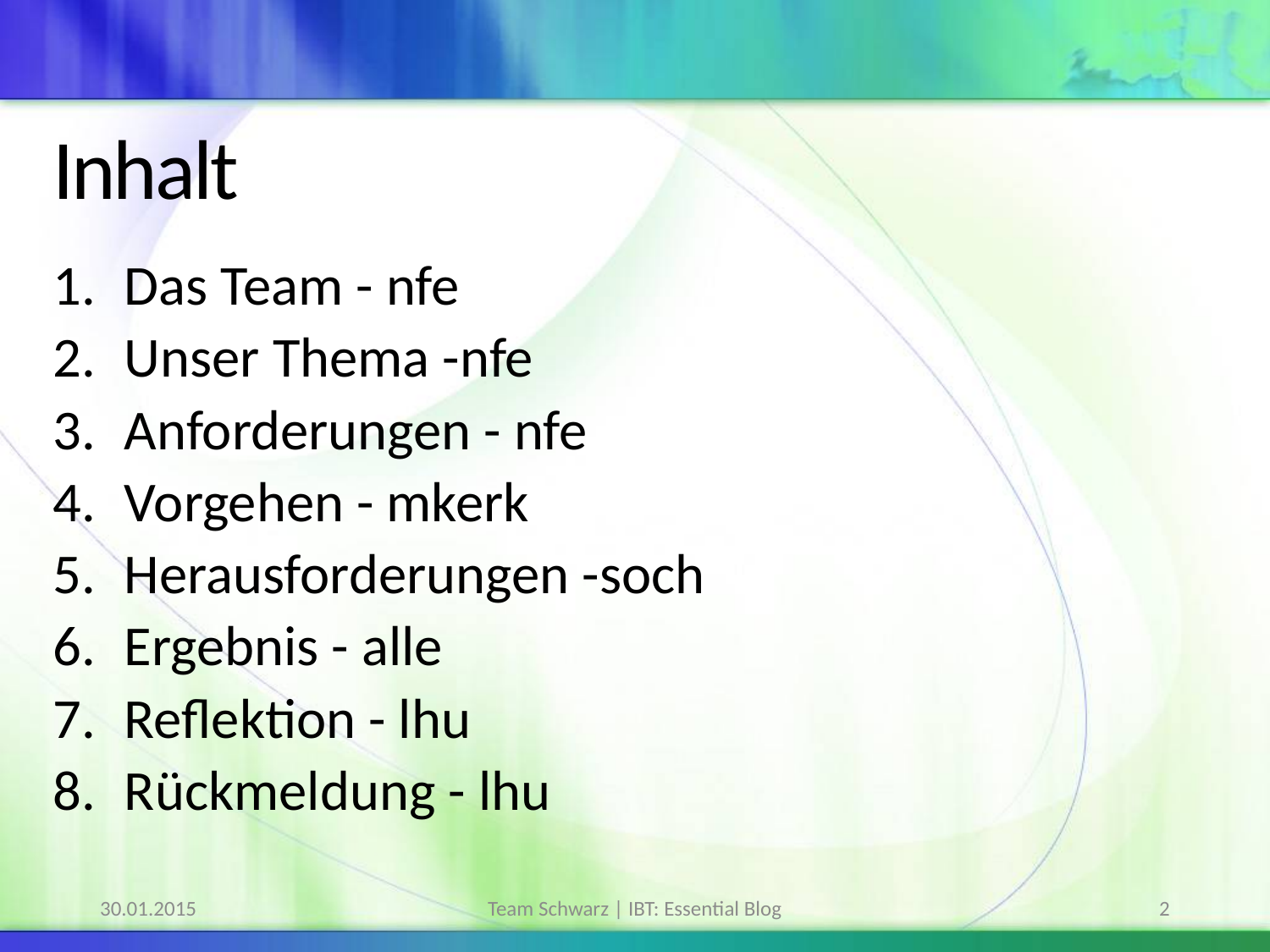

# Inhalt
Das Team - nfe
Unser Thema -nfe
Anforderungen - nfe
Vorgehen - mkerk
Herausforderungen -soch
Ergebnis - alle
Reflektion - lhu
Rückmeldung - lhu
30.01.2015
Team Schwarz | IBT: Essential Blog
2